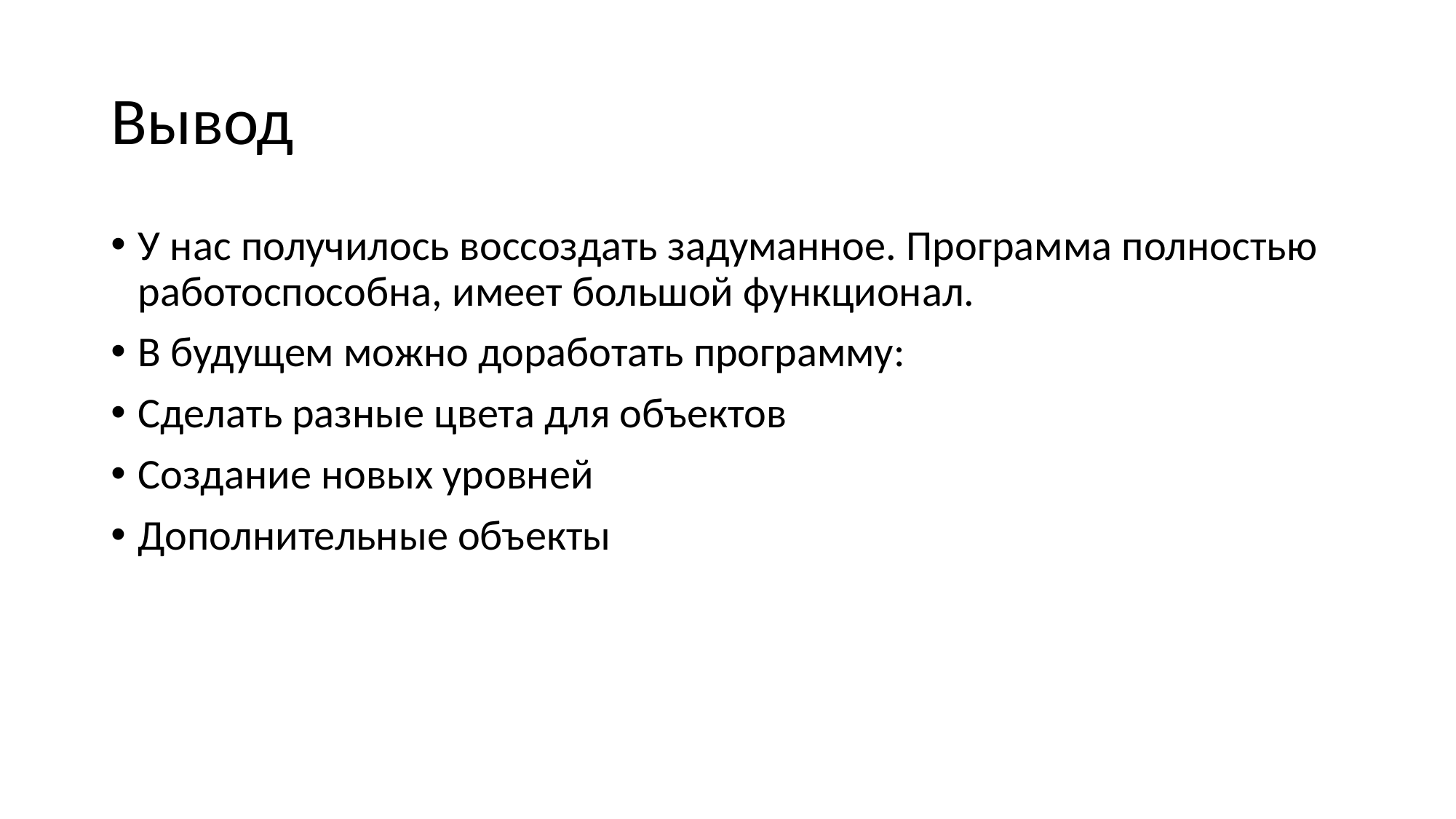

# Вывод
У нас получилось воссоздать задуманное. Программа полностью работоспособна, имеет большой функционал.
В будущем можно доработать программу:
Сделать разные цвета для объектов
Создание новых уровней
Дополнительные объекты